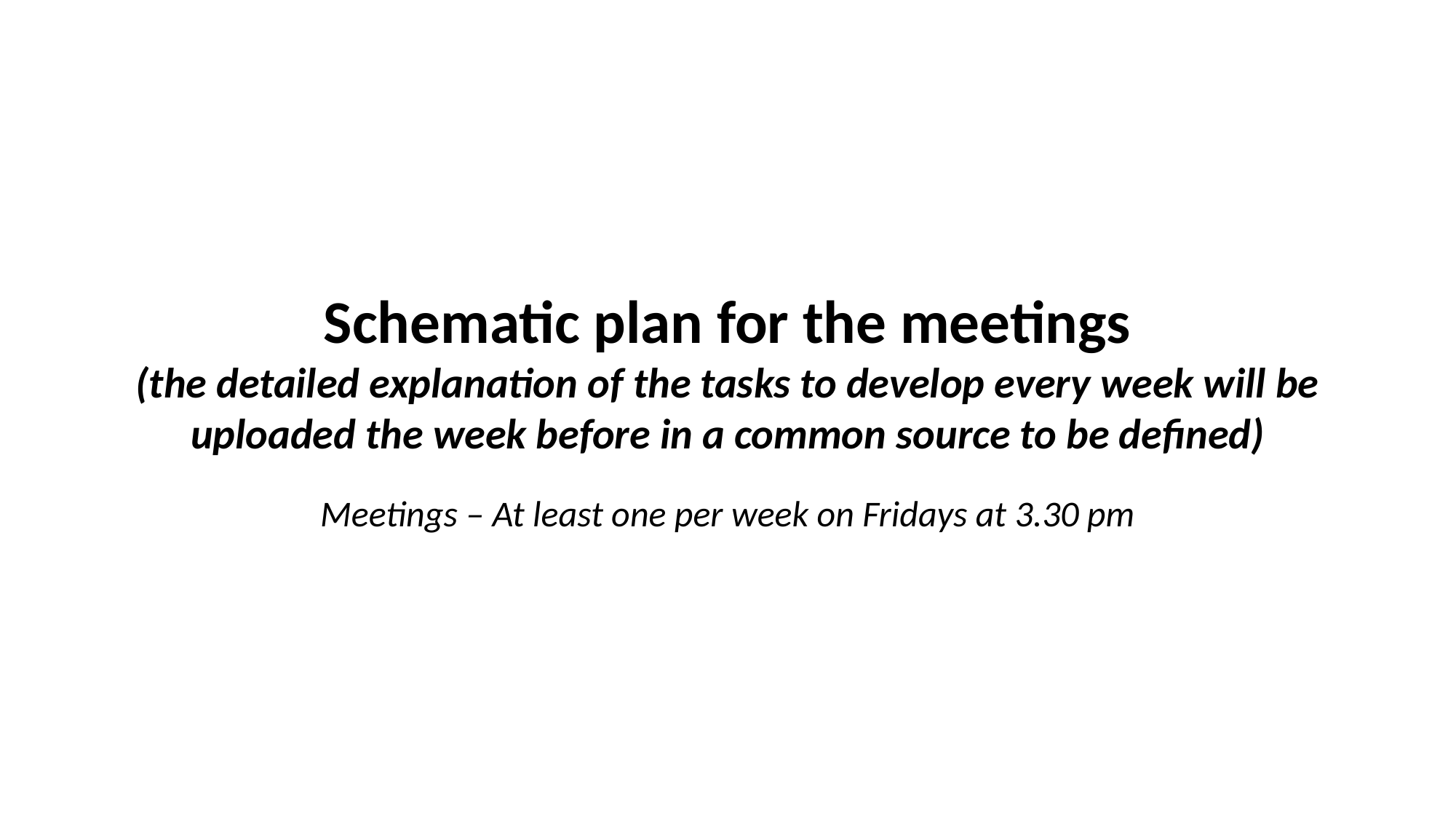

Schematic plan for the meetings
(the detailed explanation of the tasks to develop every week will be uploaded the week before in a common source to be defined)

Meetings – At least one per week on Fridays at 3.30 pm